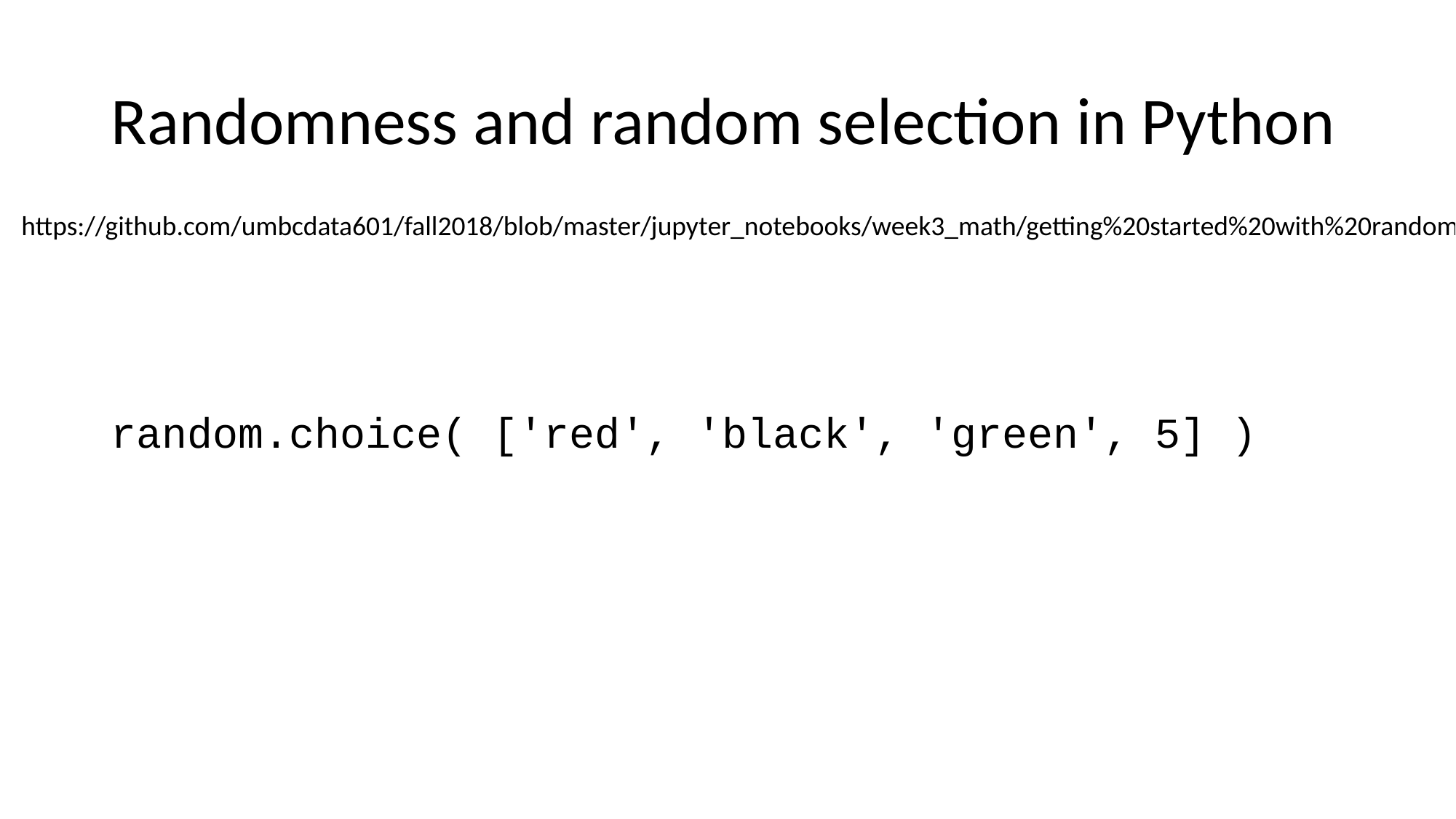

# Randomness and random selection in Python
https://github.com/umbcdata601/fall2018/blob/master/jupyter_notebooks/week3_math/getting%20started%20with%20random.ipynb

random.choice( ['red', 'black', 'green', 5] )